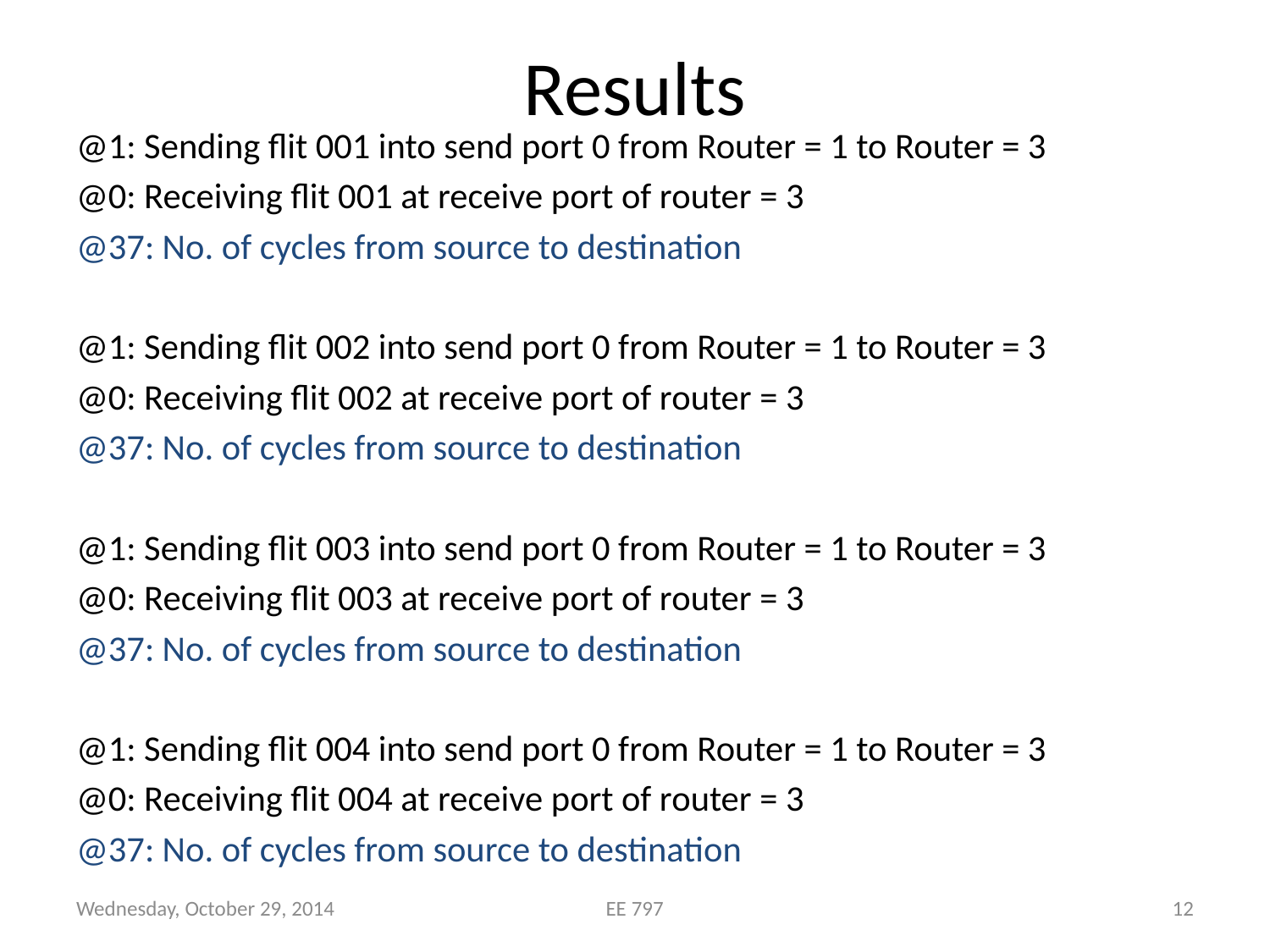

# Results
@1: Sending flit 001 into send port 0 from Router = 1 to Router = 3
@0: Receiving flit 001 at receive port of router = 3
@37: No. of cycles from source to destination

@1: Sending flit 002 into send port 0 from Router = 1 to Router = 3
@0: Receiving flit 002 at receive port of router = 3
@37: No. of cycles from source to destination

@1: Sending flit 003 into send port 0 from Router = 1 to Router = 3
@0: Receiving flit 003 at receive port of router = 3
@37: No. of cycles from source to destination

@1: Sending flit 004 into send port 0 from Router = 1 to Router = 3
@0: Receiving flit 004 at receive port of router = 3
@37: No. of cycles from source to destination

Wednesday, October 29, 2014
EE 797
12